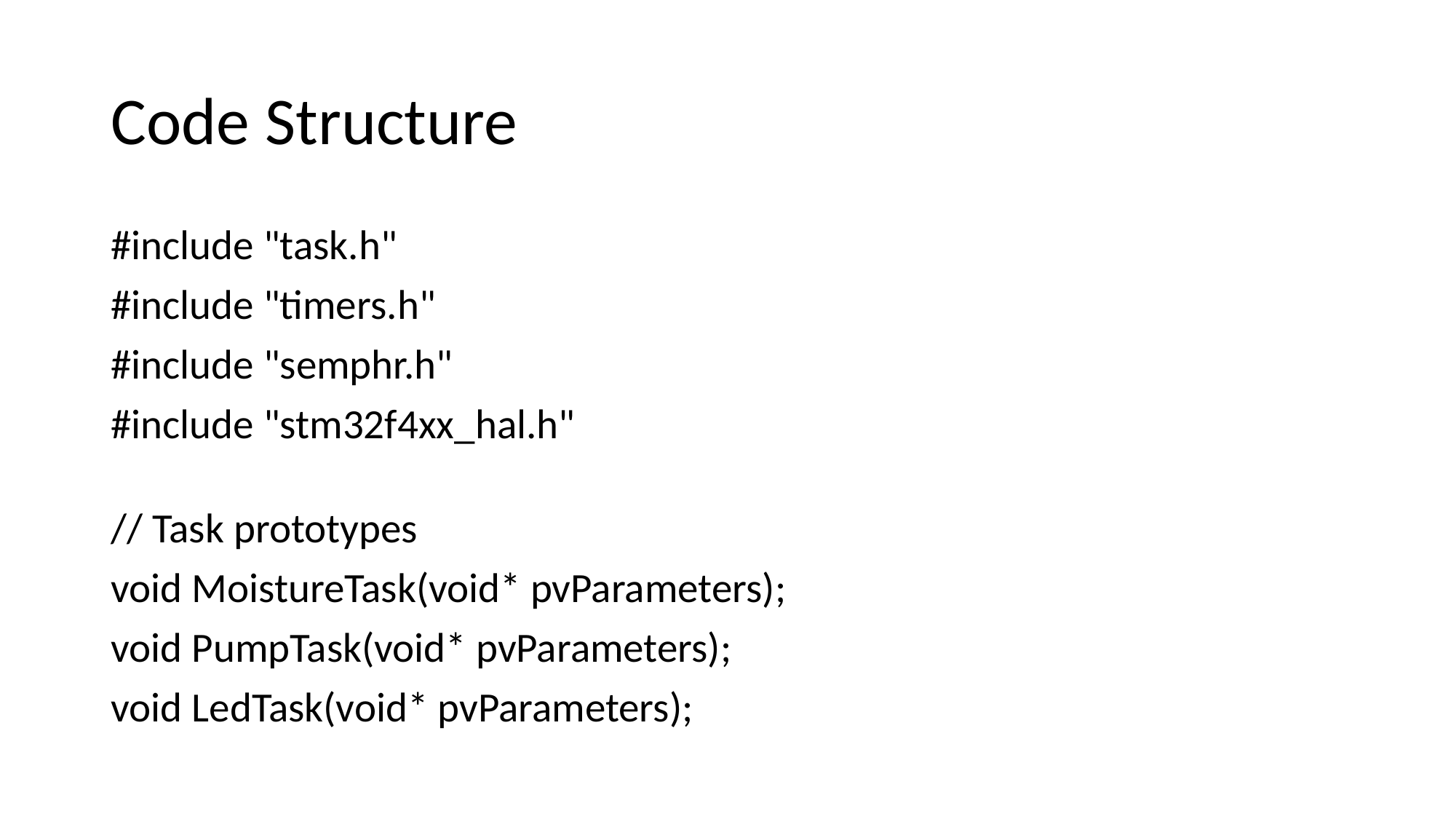

# Code Structure
#include "task.h"
#include "timers.h"
#include "semphr.h"
#include "stm32f4xx_hal.h"
// Task prototypes
void MoistureTask(void* pvParameters);
void PumpTask(void* pvParameters);
void LedTask(void* pvParameters);